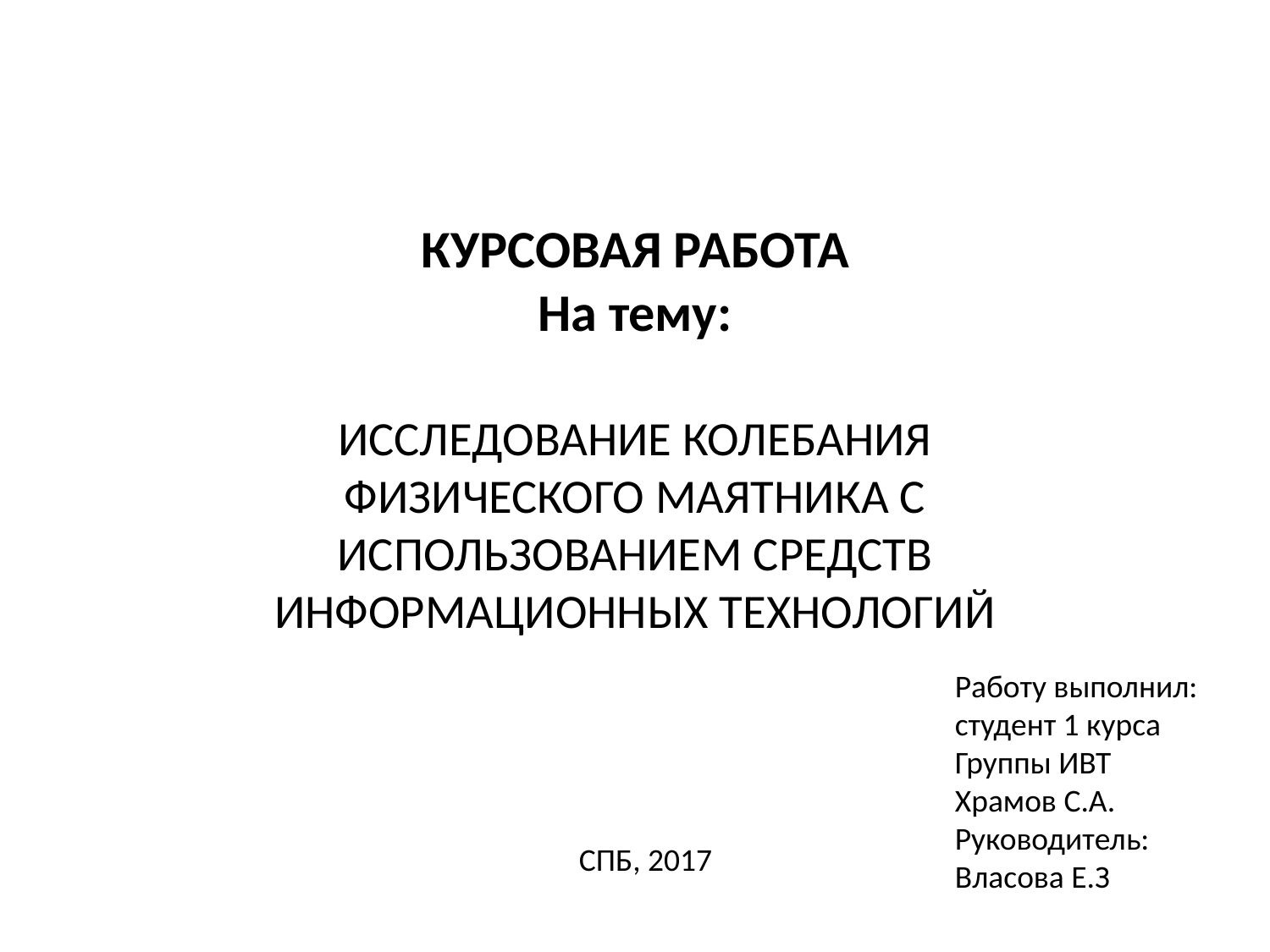

# КУРСОВАЯ РАБОТА На тему:
ИССЛЕДОВАНИЕ КОЛЕБАНИЯ ФИЗИЧЕСКОГО МАЯТНИКА С ИСПОЛЬЗОВАНИЕМ СРЕДСТВ ИНФОРМАЦИОННЫХ ТЕХНОЛОГИЙ

Работу выполнил:
студент 1 курса
Группы ИВТ
Храмов С.А.
Руководитель:
Власова Е.З
СПБ, 2017